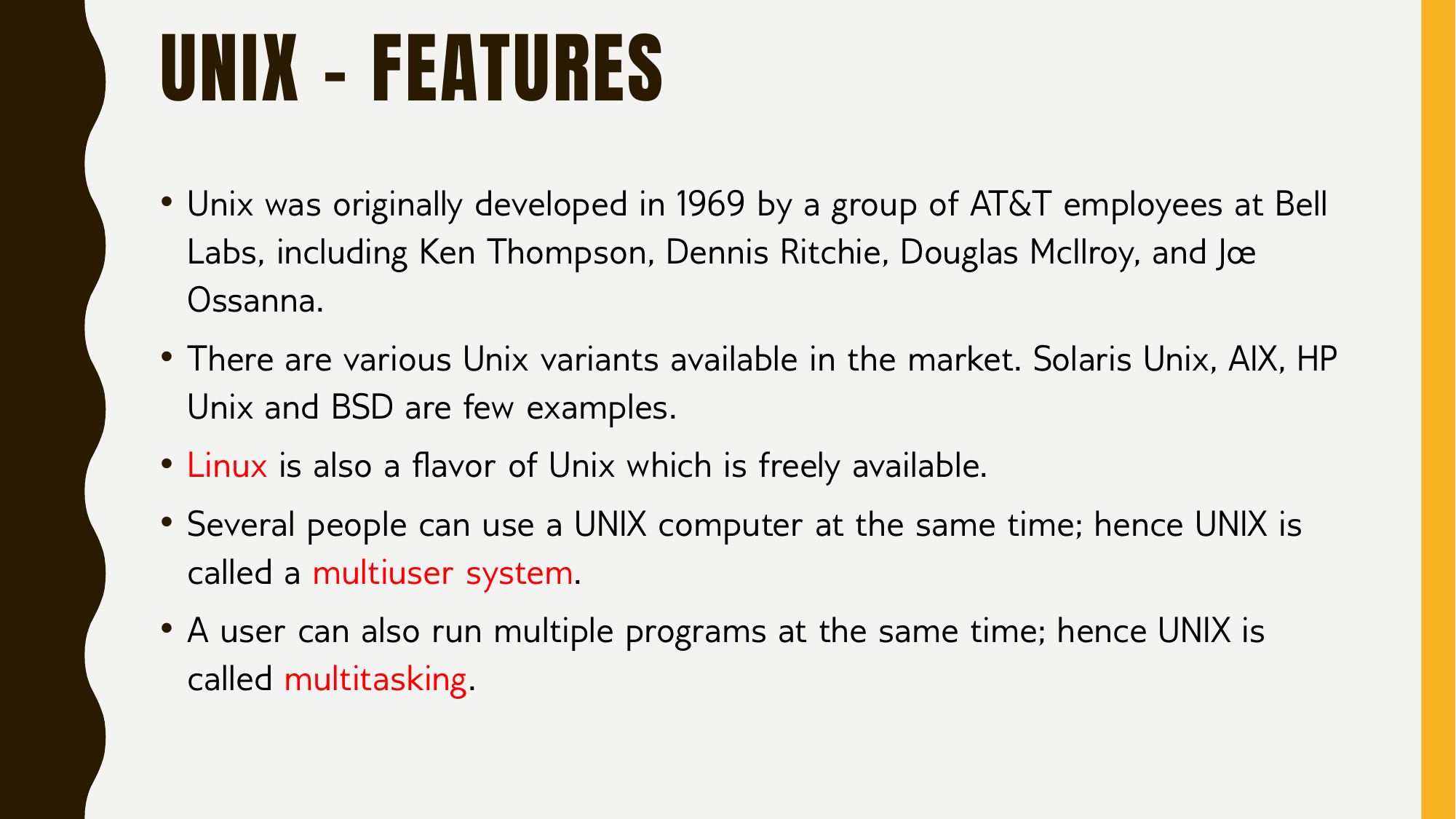

# Unix - features
Unix was originally developed in 1969 by a group of AT&T employees at Bell Labs, including Ken Thompson, Dennis Ritchie, Douglas McIlroy, and Joe Ossanna.
There are various Unix variants available in the market. Solaris Unix, AIX, HP Unix and BSD are few examples.
Linux is also a flavor of Unix which is freely available.
Several people can use a UNIX computer at the same time; hence UNIX is called a multiuser system.
A user can also run multiple programs at the same time; hence UNIX is called multitasking.